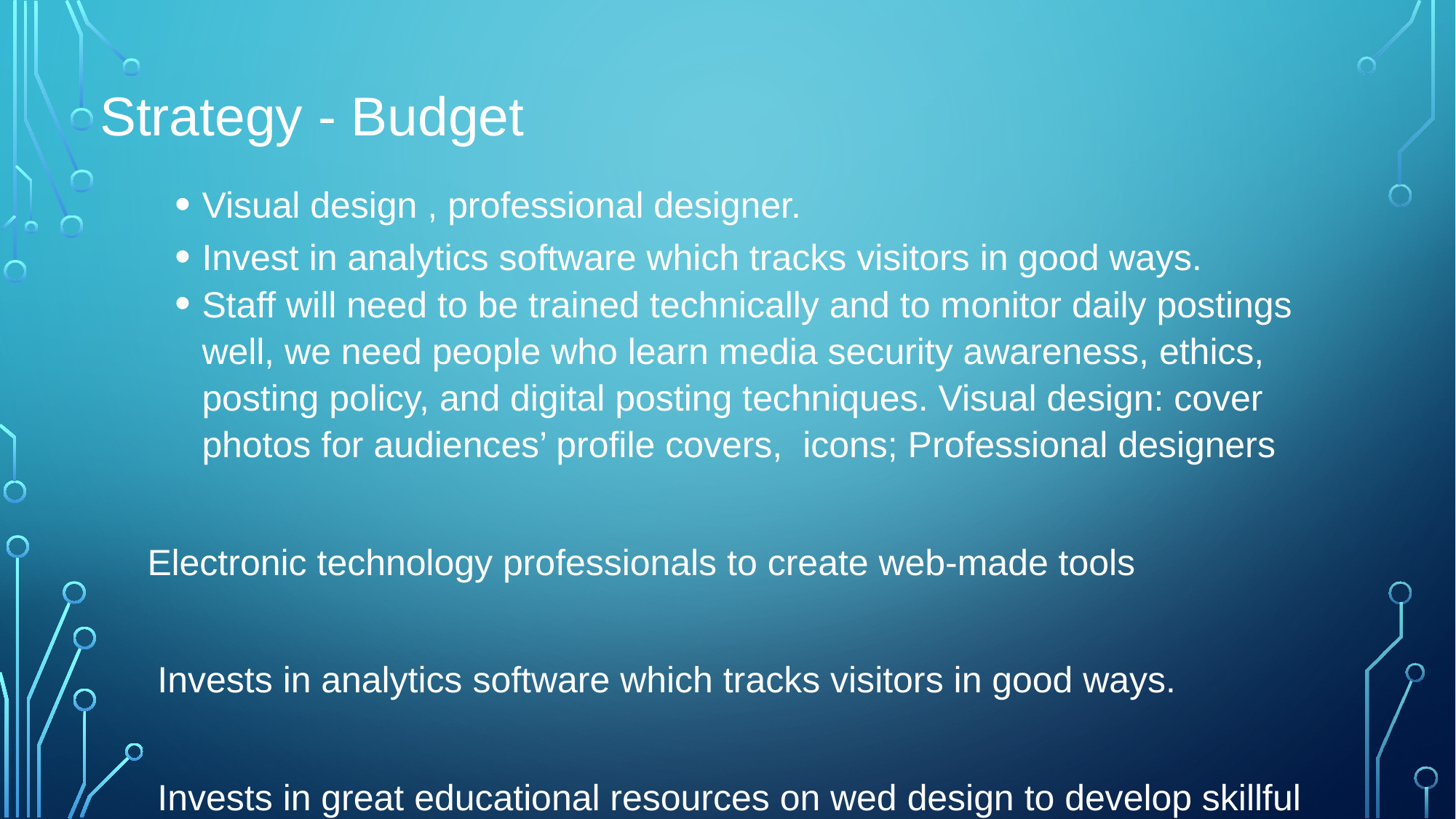

# Strategy - Budget
Visual design , professional designer.
Invest in analytics software which tracks visitors in good ways.
Staff will need to be trained technically and to monitor daily postings well, we need people who learn media security awareness, ethics, posting policy, and digital posting techniques. Visual design: cover photos for audiences’ profile covers,  icons; Professional designers

Electronic technology professionals to create web-made tools

 Invests in analytics software which tracks visitors in good ways.

 Invests in great educational resources on wed design to develop skillful employees.